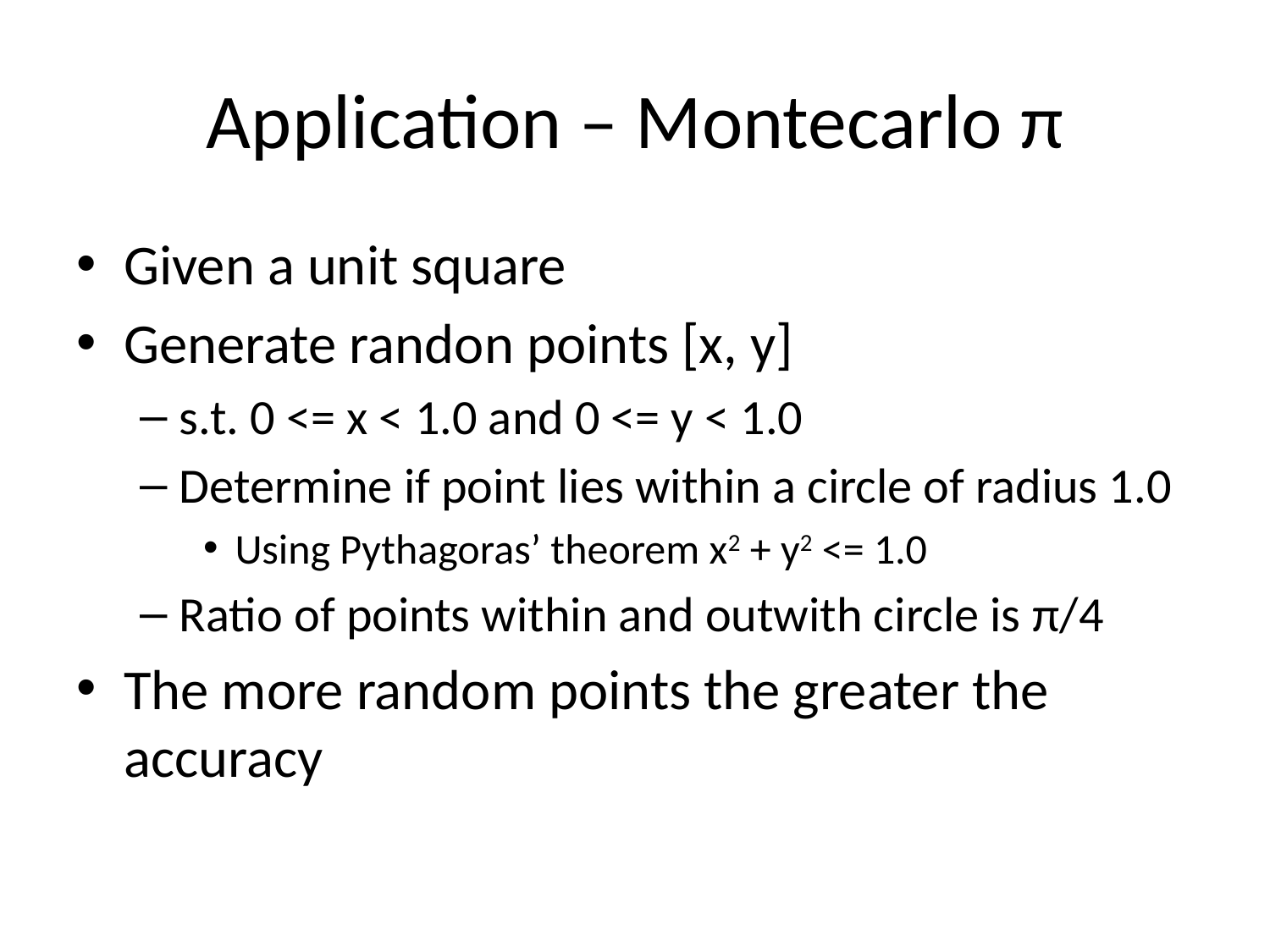

# Application – Montecarlo π
Given a unit square
Generate randon points [x, y]
s.t. 0 <= x < 1.0 and 0 <= y < 1.0
Determine if point lies within a circle of radius 1.0
Using Pythagoras’ theorem x2 + y2 <= 1.0
Ratio of points within and outwith circle is π/4
The more random points the greater the accuracy